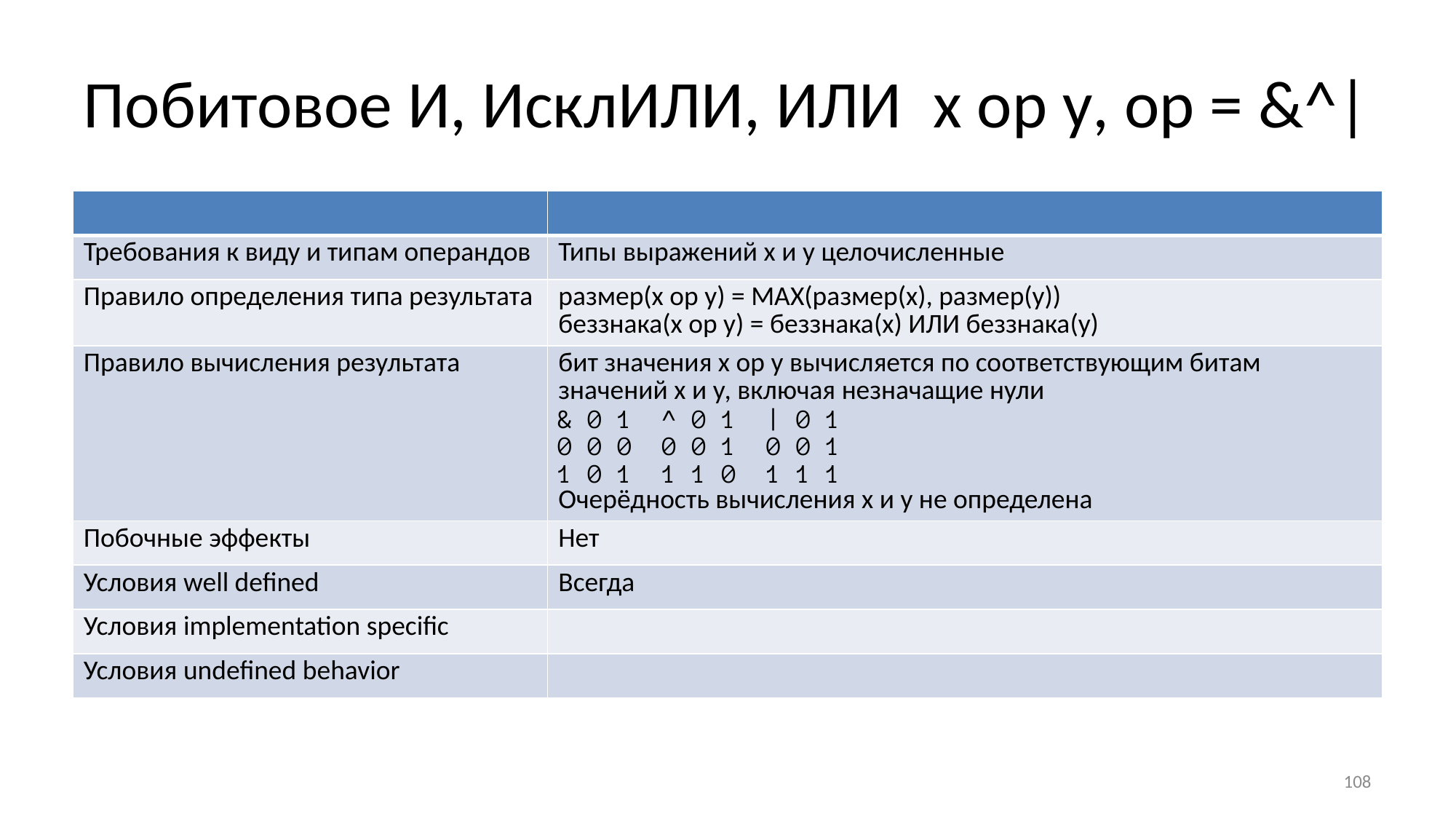

# Побитовое И, ИсклИЛИ, ИЛИ  x ор y, ор = &^|

|  |  |
| --- | --- |
| Требования к виду и типам операндов | Типы выражений х и у целочисленные |
| Правило определения типа результата | размер(х ор у) = МАХ(размер(х), размер(у)) беззнака(х ор у) = беззнака(х) ИЛИ беззнака(у) |
| Правило вычисления результата | бит значения х ор у вычисляется по соответствующим битам значений х и у, включая незначащие нули & 0 1 ^ 0 1 | 0 1 0 0 0 0 0 1 0 0 1 1 0 1 1 1 0 1 1 1 Очерёдность вычисления х и у не определена |
| Побочные эффекты | Нет |
| Условия well defined | Всегда |
| Условия implementation specific |  |
| Условия undefined behavior |  |
108